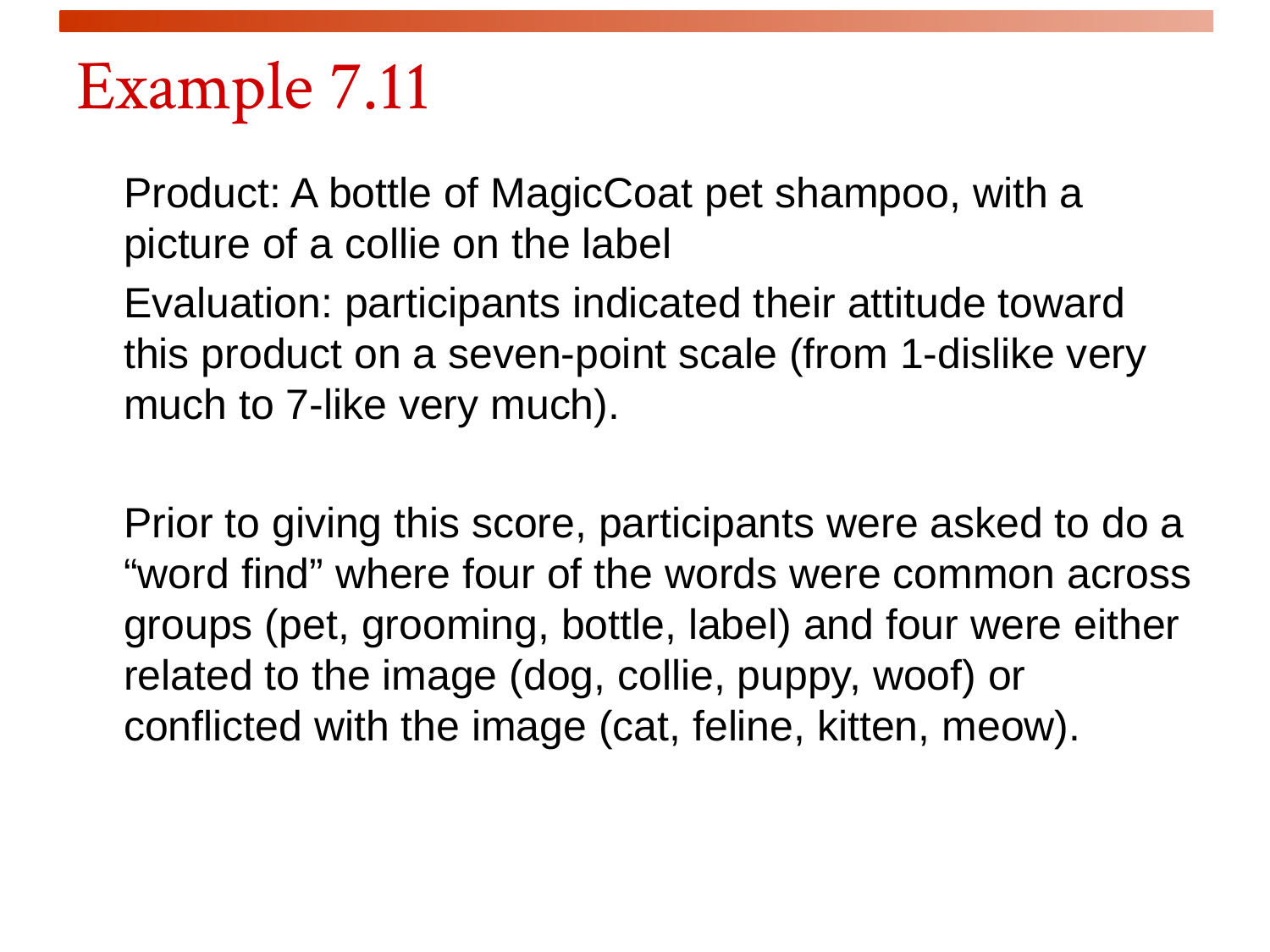

# Example 7.11
	Product: A bottle of MagicCoat pet shampoo, with a picture of a collie on the label
	Evaluation: participants indicated their attitude toward this product on a seven-point scale (from 1-dislike very much to 7-like very much).

	Prior to giving this score, participants were asked to do a “word find” where four of the words were common across groups (pet, grooming, bottle, label) and four were either related to the image (dog, collie, puppy, woof) or conflicted with the image (cat, feline, kitten, meow).